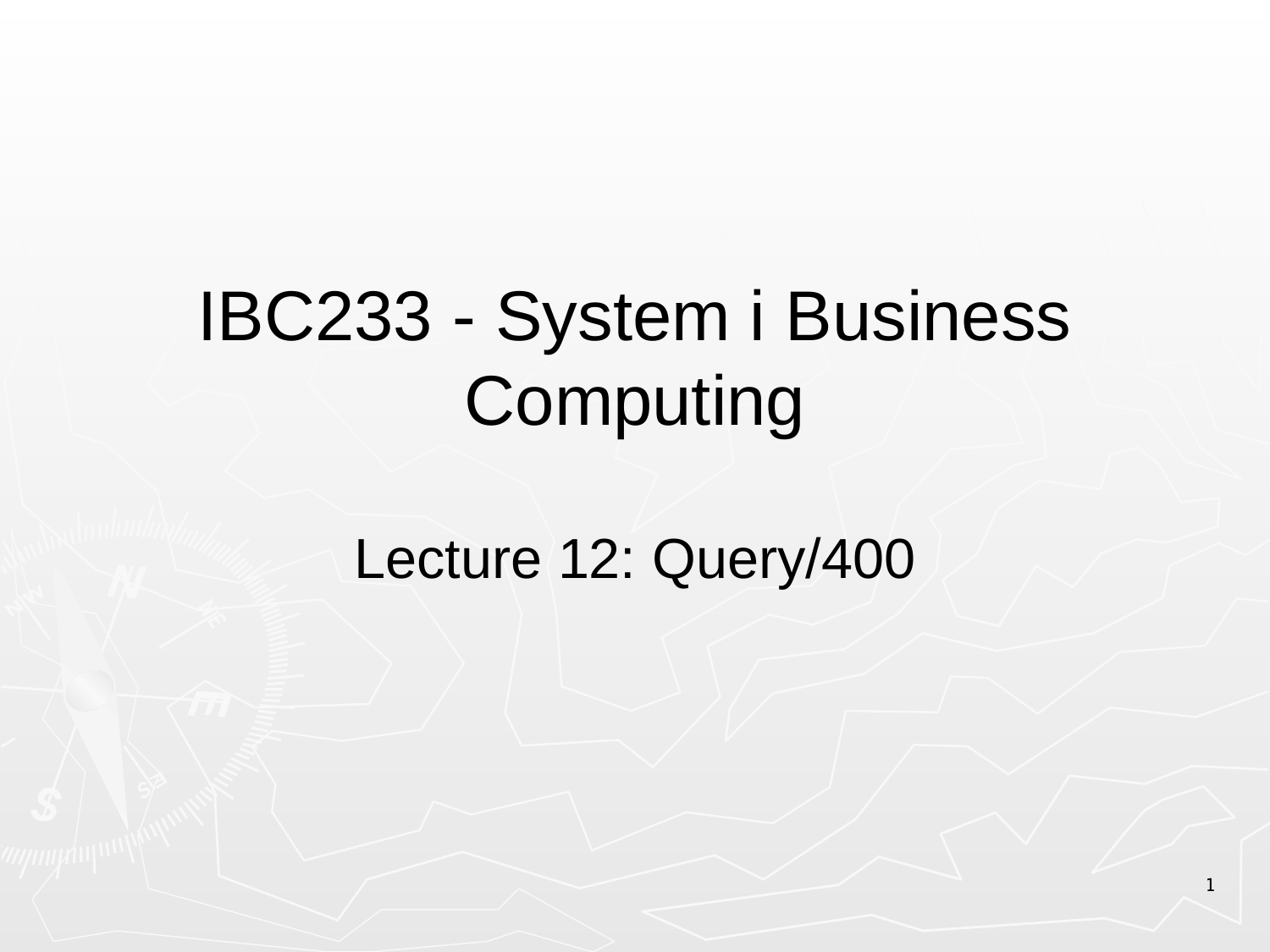

# IBC233 - System i Business Computing
Lecture 12: Query/400

1